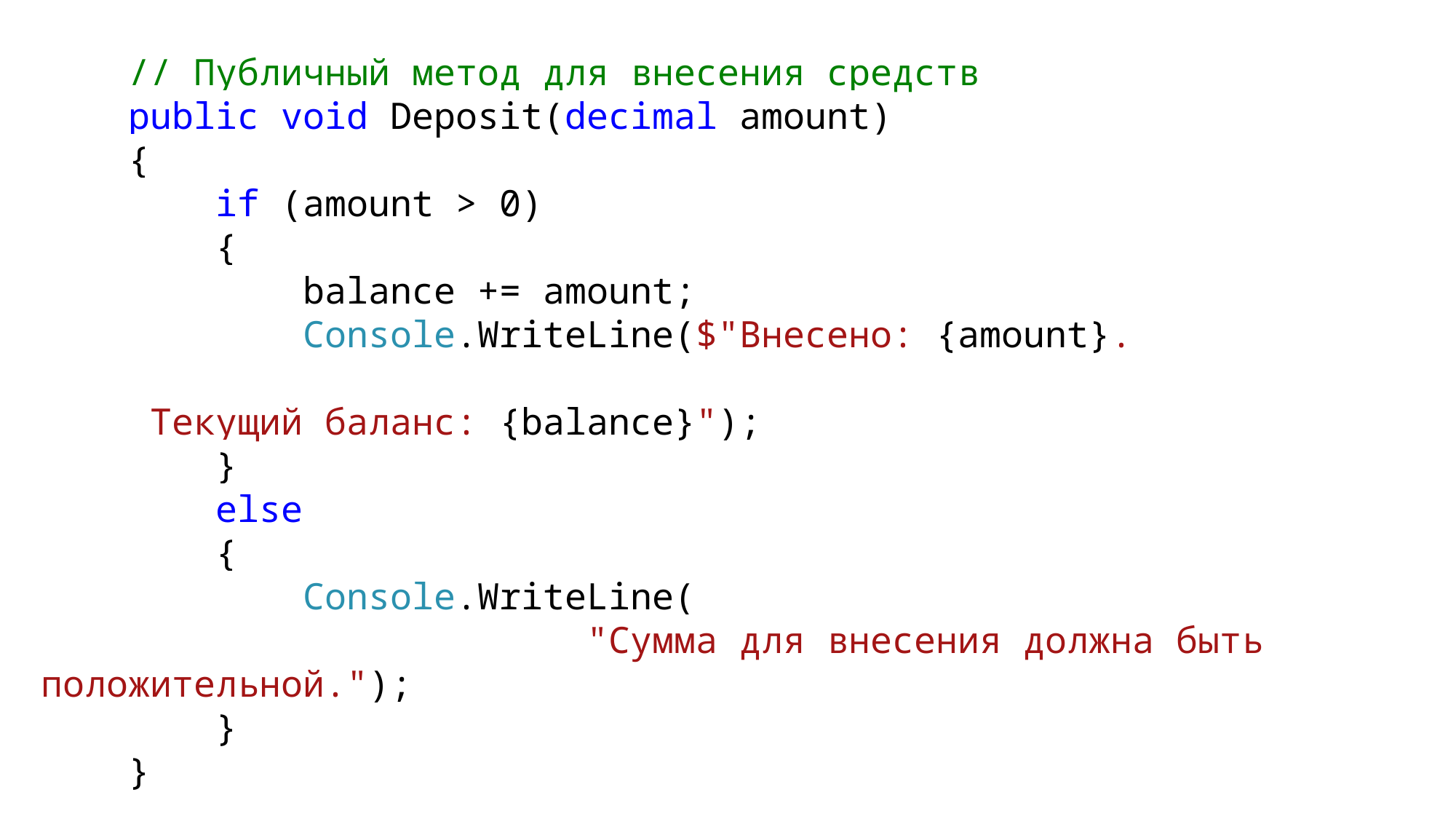

// Публичный метод для внесения средств
    public void Deposit(decimal amount)
    {
        if (amount > 0)
        {
            balance += amount;
            Console.WriteLine($"Внесено: {amount}.
													Текущий баланс: {balance}");
        }
        else
        {
            Console.WriteLine(
					"Сумма для внесения должна быть положительной.");
        }
    }